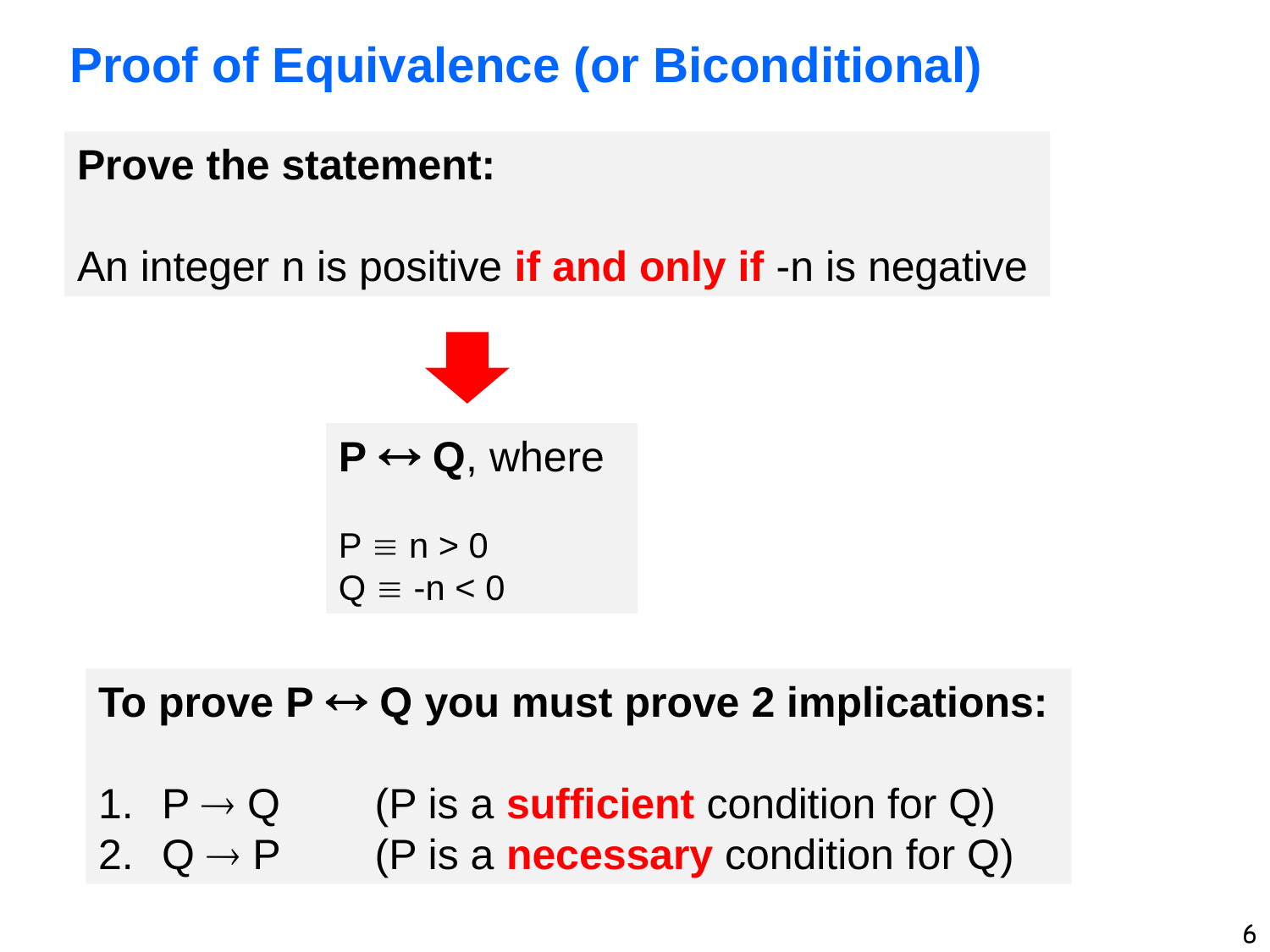

# Proof of Equivalence (or Biconditional)
Prove the statement:
An integer n is positive if and only if -n is negative

P ↔ Q, where
P ≡ n > 0
Q ≡ -n < 0
To prove P ↔ Q you must prove 2 implications:
P → Q        (P is a sufficient condition for Q)
Q → P        (P is a necessary condition for Q)
6